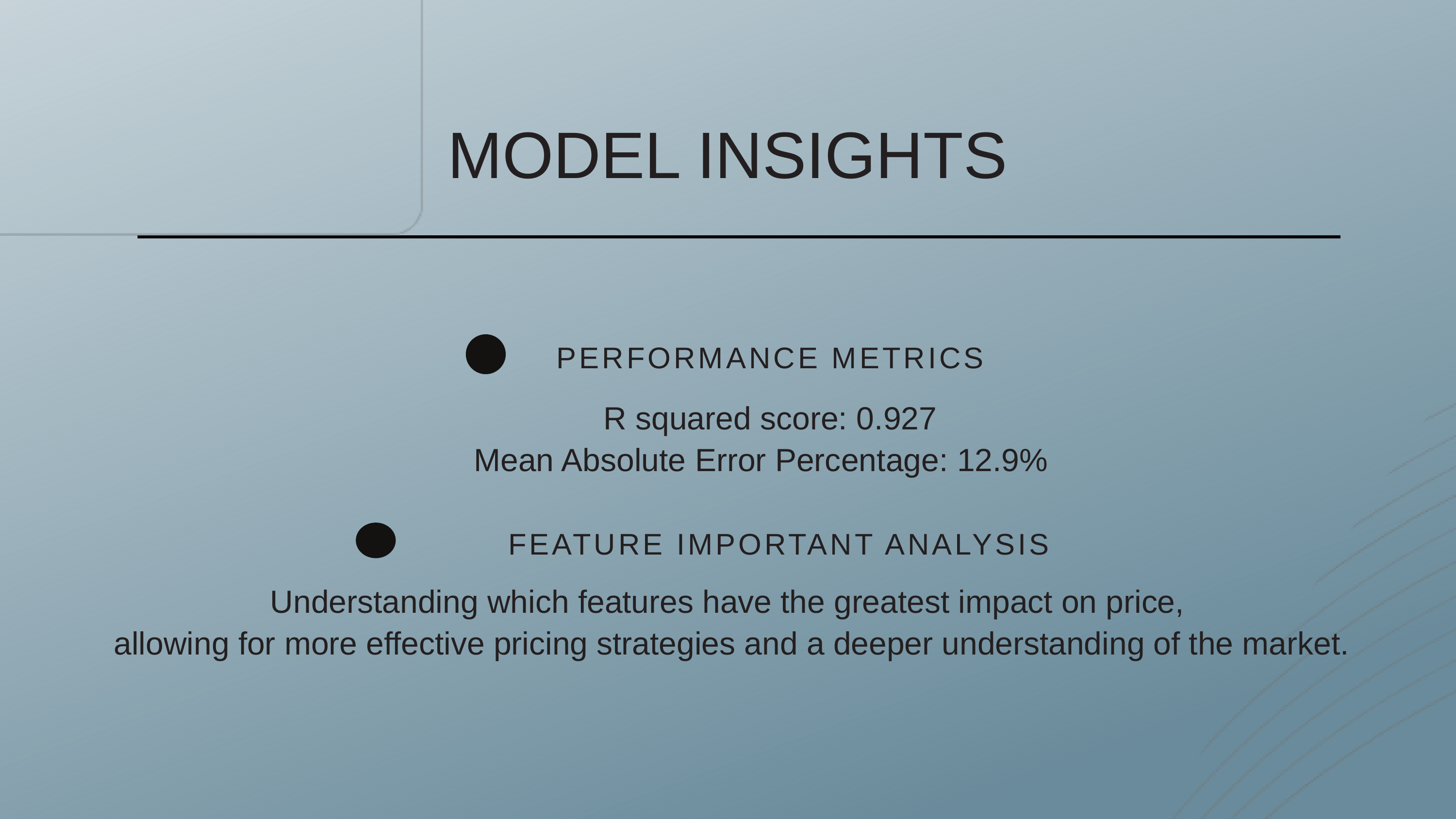

MODEL INSIGHTS

PERFORMANCE METRICS

R squared score: 0.927
Mean Absolute Error Percentage: 12.9%
FEATURE IMPORTANT ANALYSIS

Understanding which features have the greatest impact on price,
 allowing for more effective pricing strategies and a deeper understanding of the market.